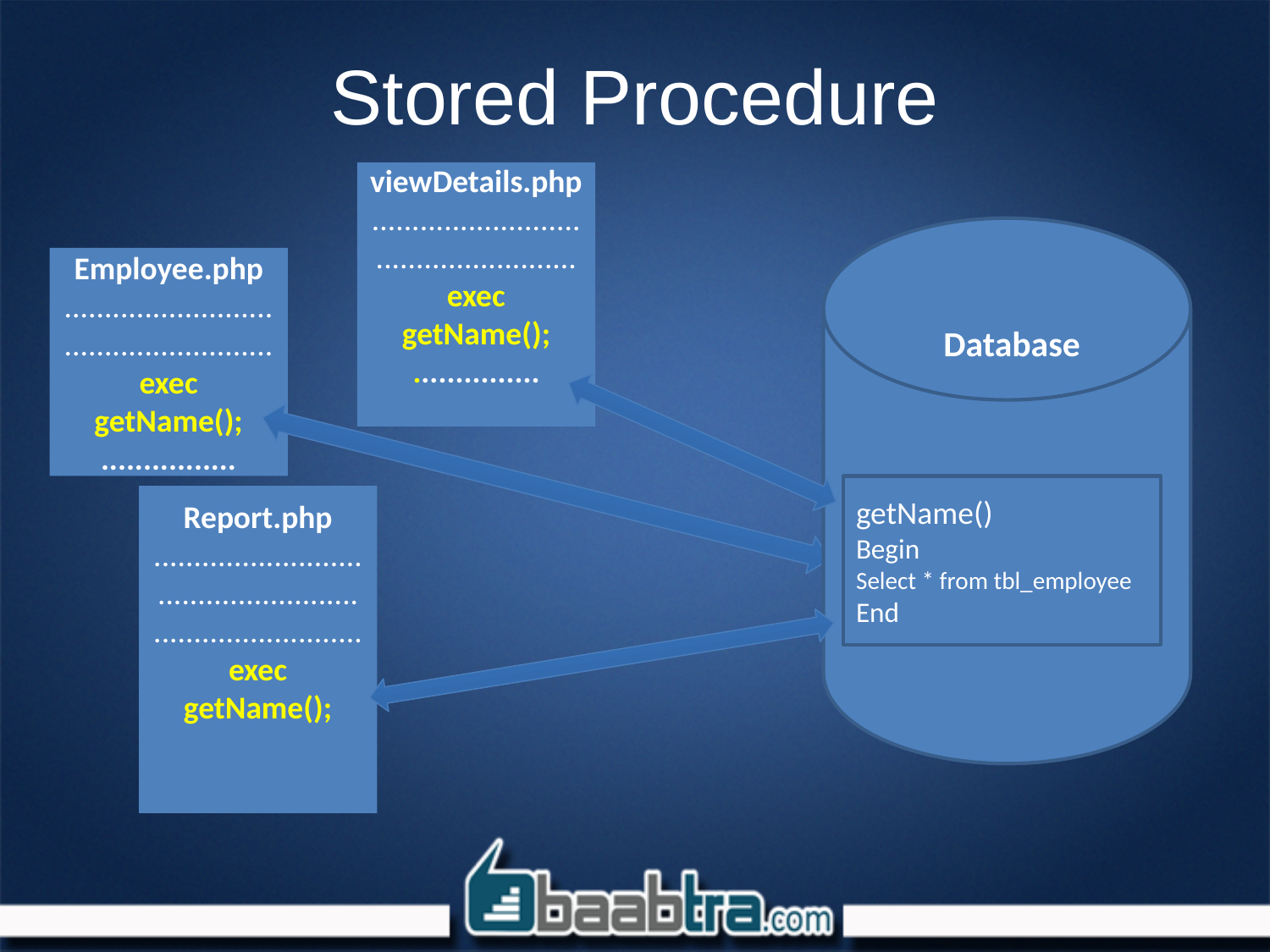

# Stored Procedure
viewDetails.php
...................................................
exec getName();
...............

Employee.php
....................................................
exec getName();
................

getName()
Begin
Select * from tbl_employee
End
Report.php
...................................................
.......................... exec getName();

Database